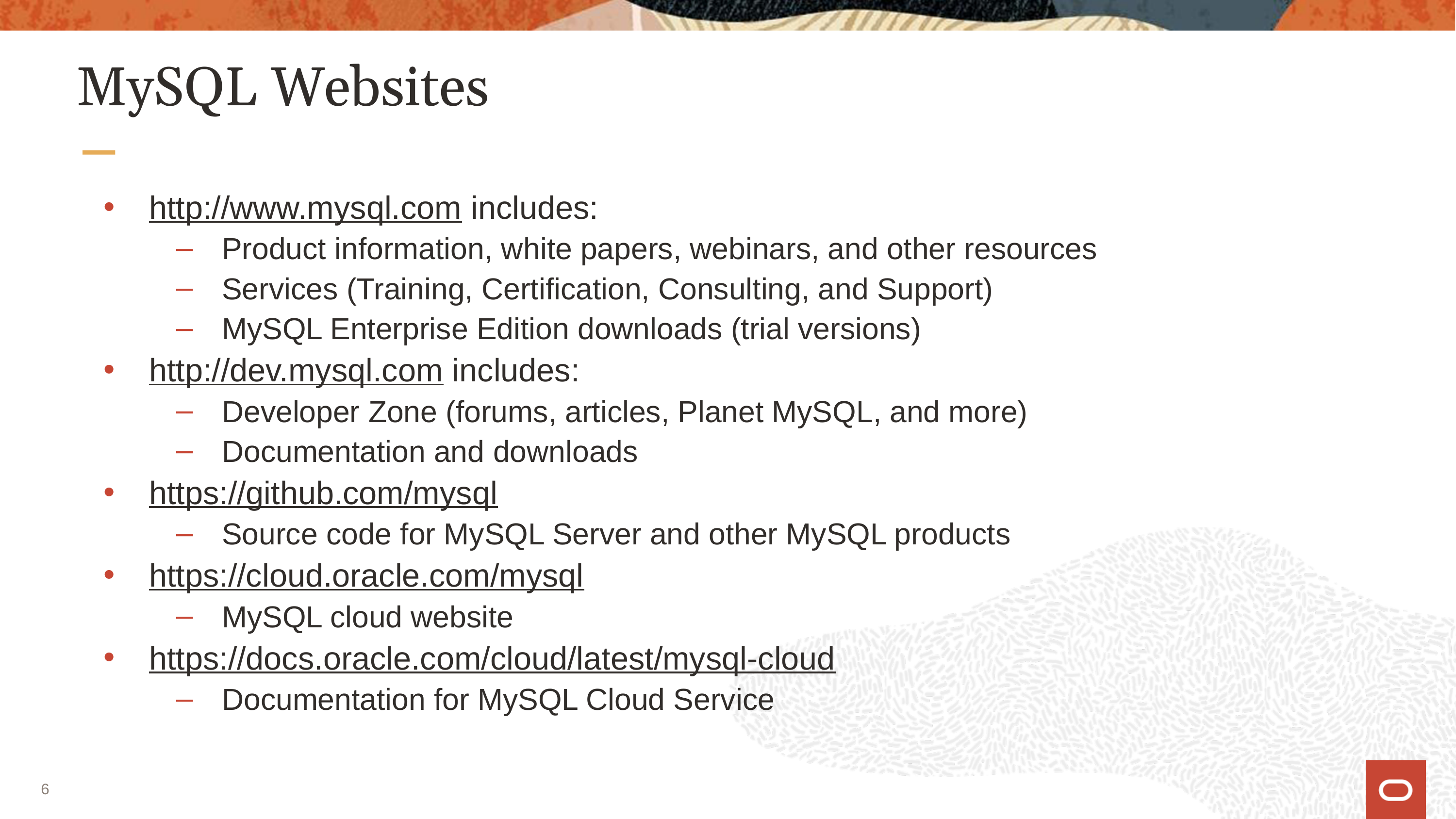

# MySQL Websites
http://www.mysql.com includes:
Product information, white papers, webinars, and other resources
Services (Training, Certification, Consulting, and Support)
MySQL Enterprise Edition downloads (trial versions)
http://dev.mysql.com includes:
Developer Zone (forums, articles, Planet MySQL, and more)
Documentation and downloads
https://github.com/mysql
Source code for MySQL Server and other MySQL products
https://cloud.oracle.com/mysql
MySQL cloud website
https://docs.oracle.com/cloud/latest/mysql-cloud
Documentation for MySQL Cloud Service